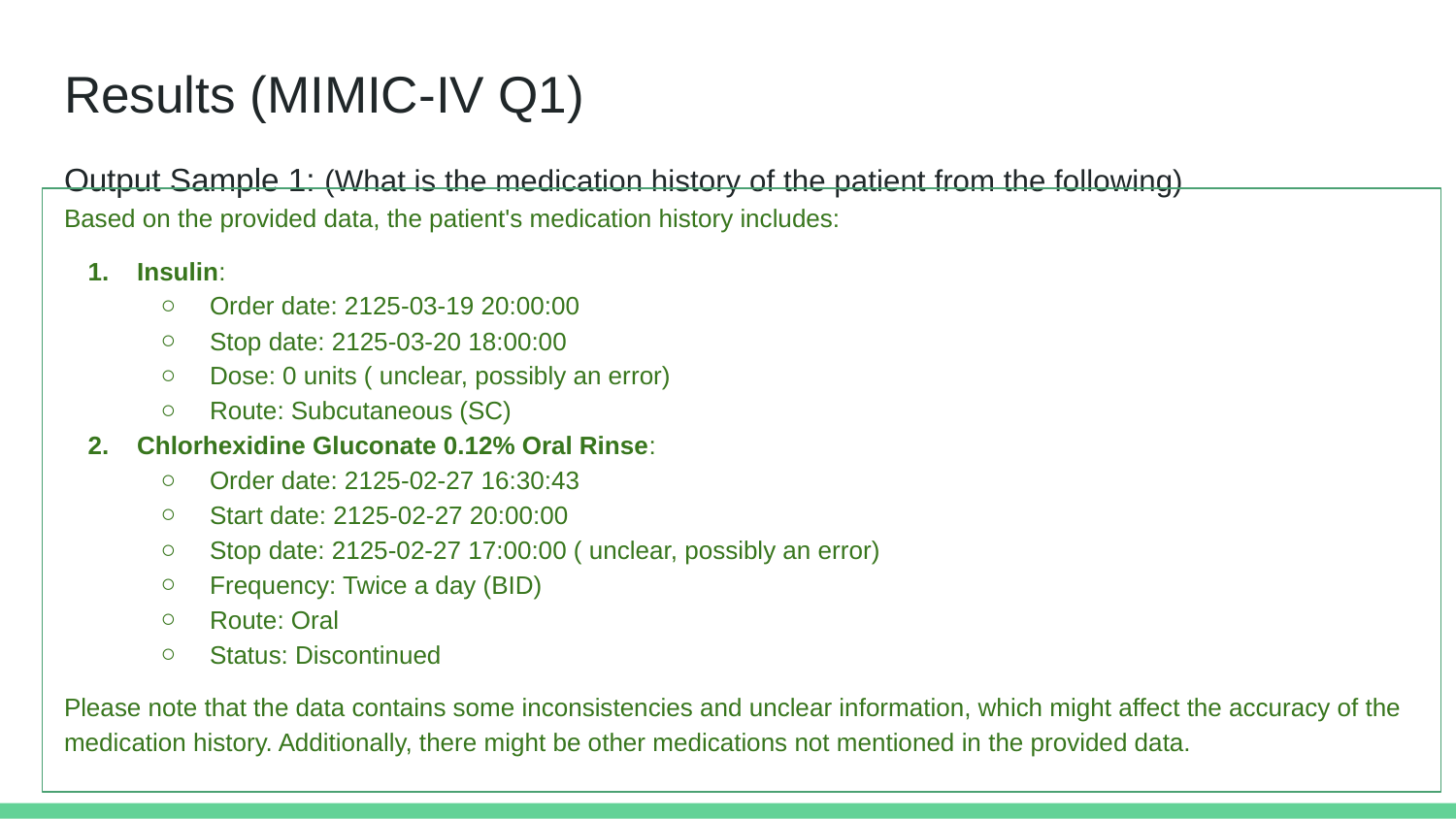

# Results (MIMIC-IV Q1)
Output Sample 1: (What is the medication history of the patient from the following)
Based on the provided data, the patient's medication history includes:
Insulin:
Order date: 2125-03-19 20:00:00
Stop date: 2125-03-20 18:00:00
Dose: 0 units ( unclear, possibly an error)
Route: Subcutaneous (SC)
Chlorhexidine Gluconate 0.12% Oral Rinse:
Order date: 2125-02-27 16:30:43
Start date: 2125-02-27 20:00:00
Stop date: 2125-02-27 17:00:00 ( unclear, possibly an error)
Frequency: Twice a day (BID)
Route: Oral
Status: Discontinued
Please note that the data contains some inconsistencies and unclear information, which might affect the accuracy of the medication history. Additionally, there might be other medications not mentioned in the provided data.